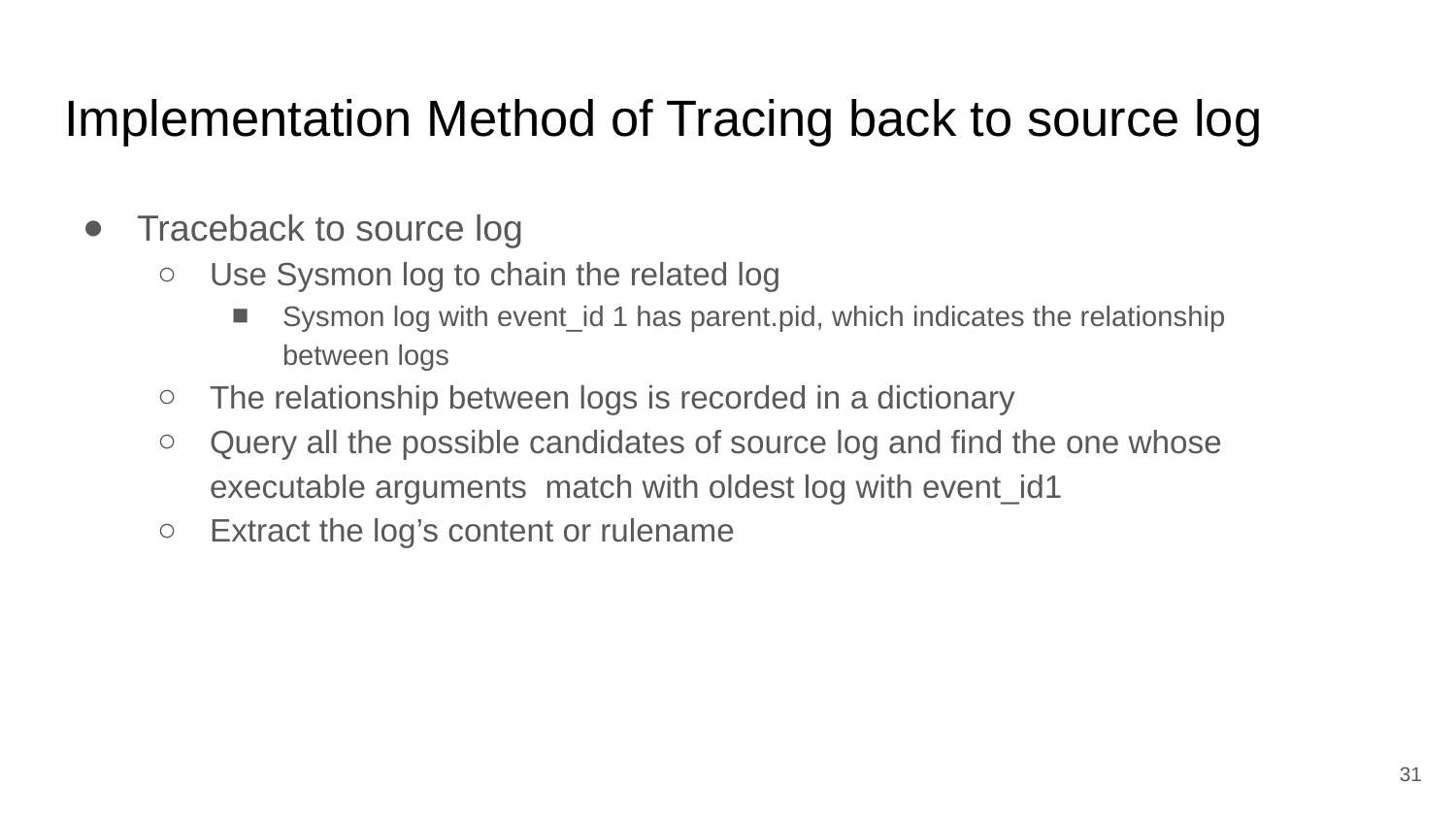

# Implementation Method of Tracing back to source log
Traceback to source log
Use Sysmon log to chain the related log
Sysmon log with event_id 1 has parent.pid, which indicates the relationship between logs
The relationship between logs is recorded in a dictionary
Query all the possible candidates of source log and find the one whose executable arguments  match with oldest log with event_id1
Extract the log’s content or rulename

31